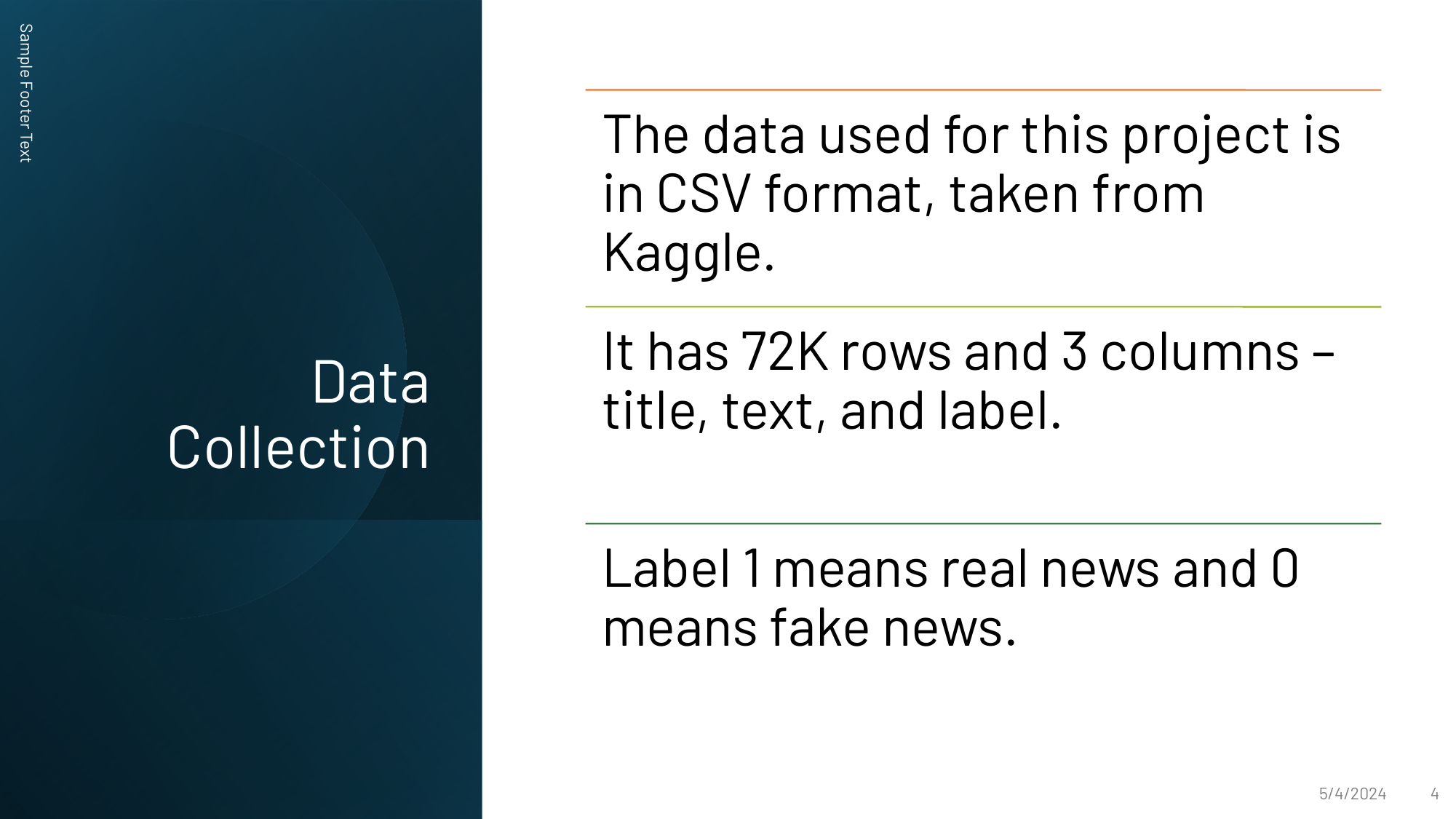

The data used for this project is in CSV format, taken from Kaggle.
It has 72K rows and 3 columns – title, text, and label.
Label 1 means real news and 0 means fake news.

# Data Collection
Sample Footer Text

5/4/2024
4